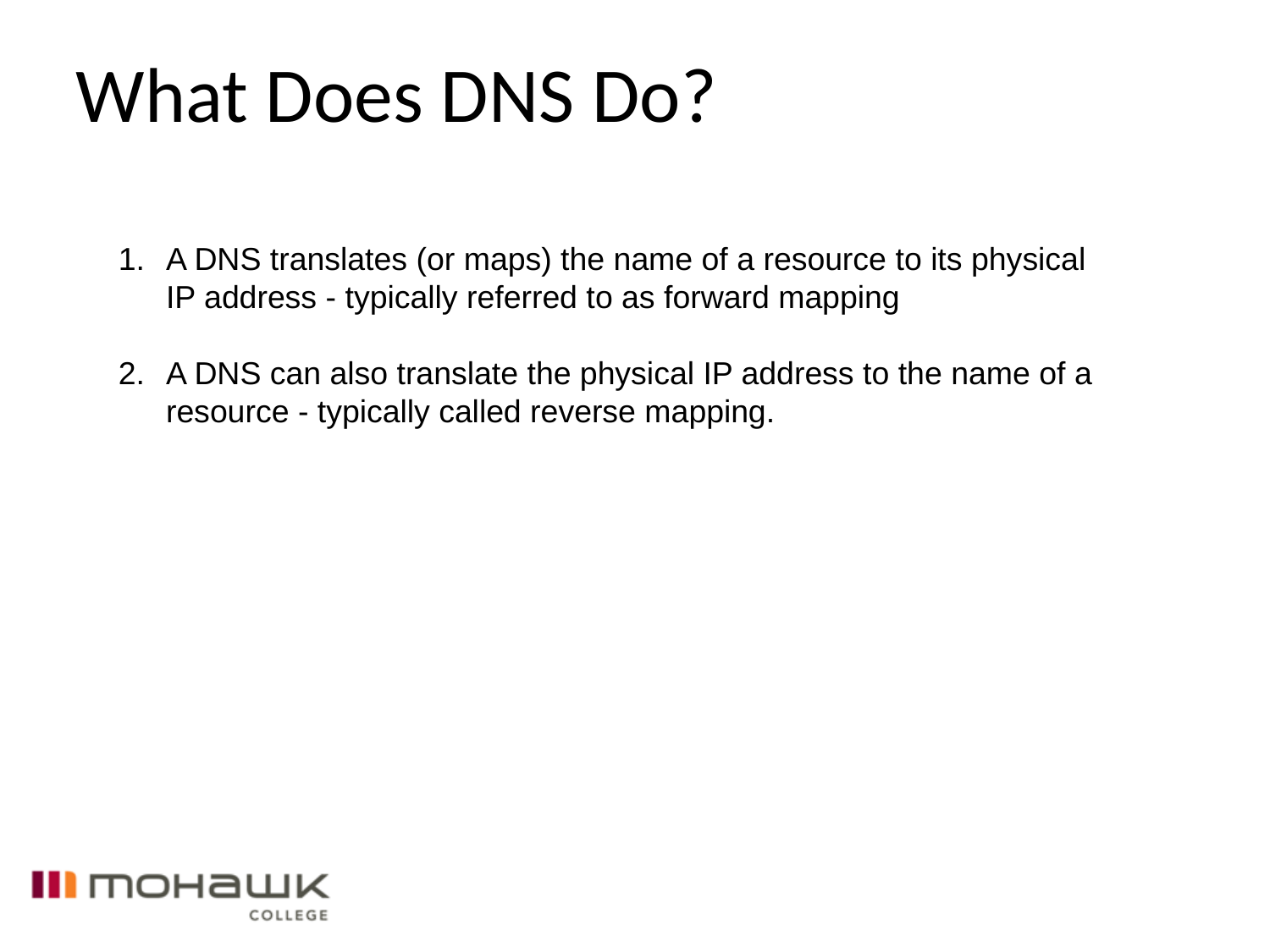

# What Does DNS Do?
A DNS translates (or maps) the name of a resource to its physical IP address - typically referred to as forward mapping

A DNS can also translate the physical IP address to the name of a resource - typically called reverse mapping.